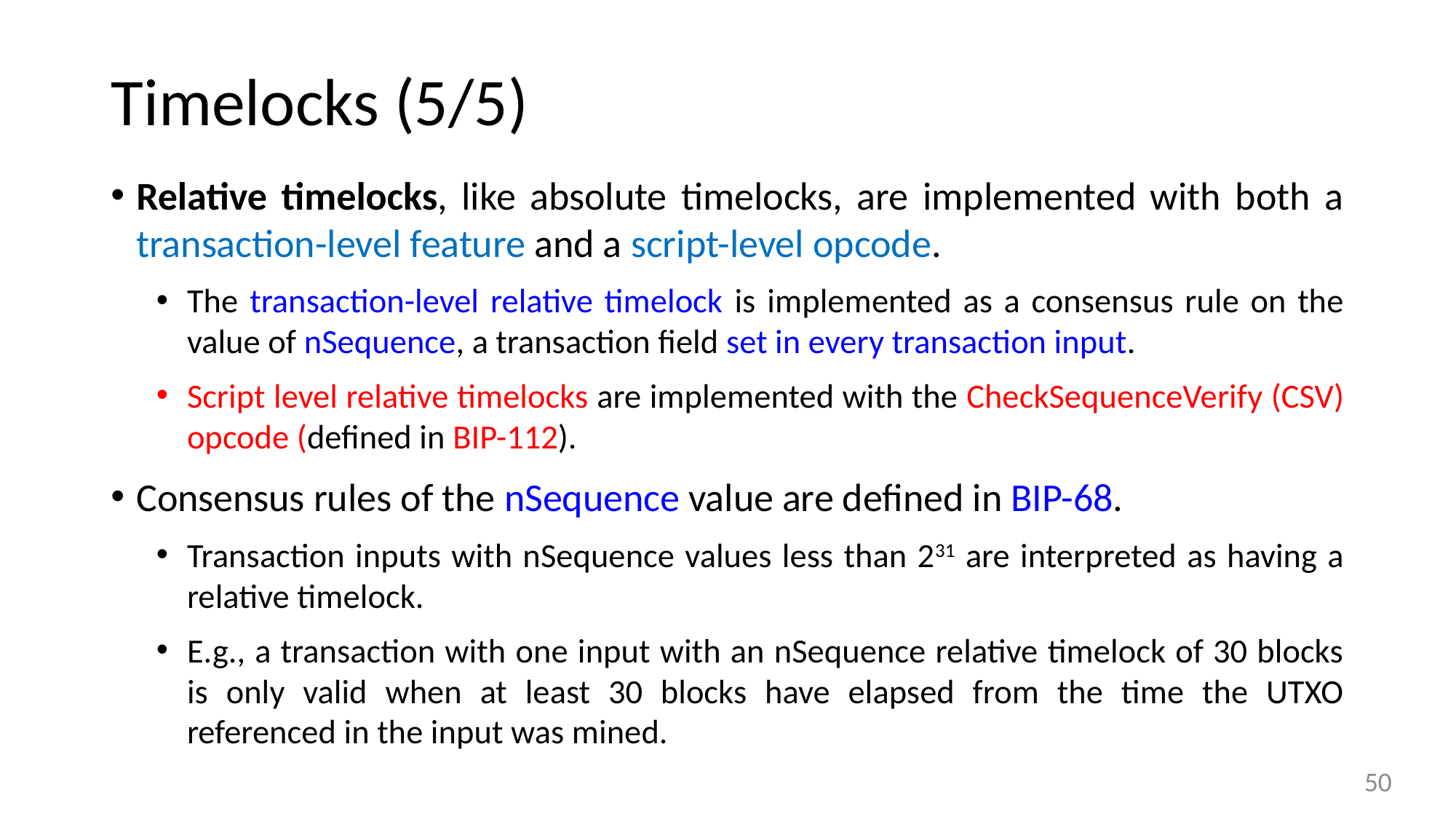

# Timelocks (5/5)
Relative timelocks, like absolute timelocks, are implemented with both a transaction-level feature and a script-level opcode.
The transaction-level relative timelock is implemented as a consensus rule on the value of nSequence, a transaction field set in every transaction input.
Script level relative timelocks are implemented with the CheckSequenceVerify (CSV) opcode (defined in BIP-112).
Consensus rules of the nSequence value are defined in BIP-68.
Transaction inputs with nSequence values less than 231 are interpreted as having a relative timelock.
E.g., a transaction with one input with an nSequence relative timelock of 30 blocks is only valid when at least 30 blocks have elapsed from the time the UTXO referenced in the input was mined.
50